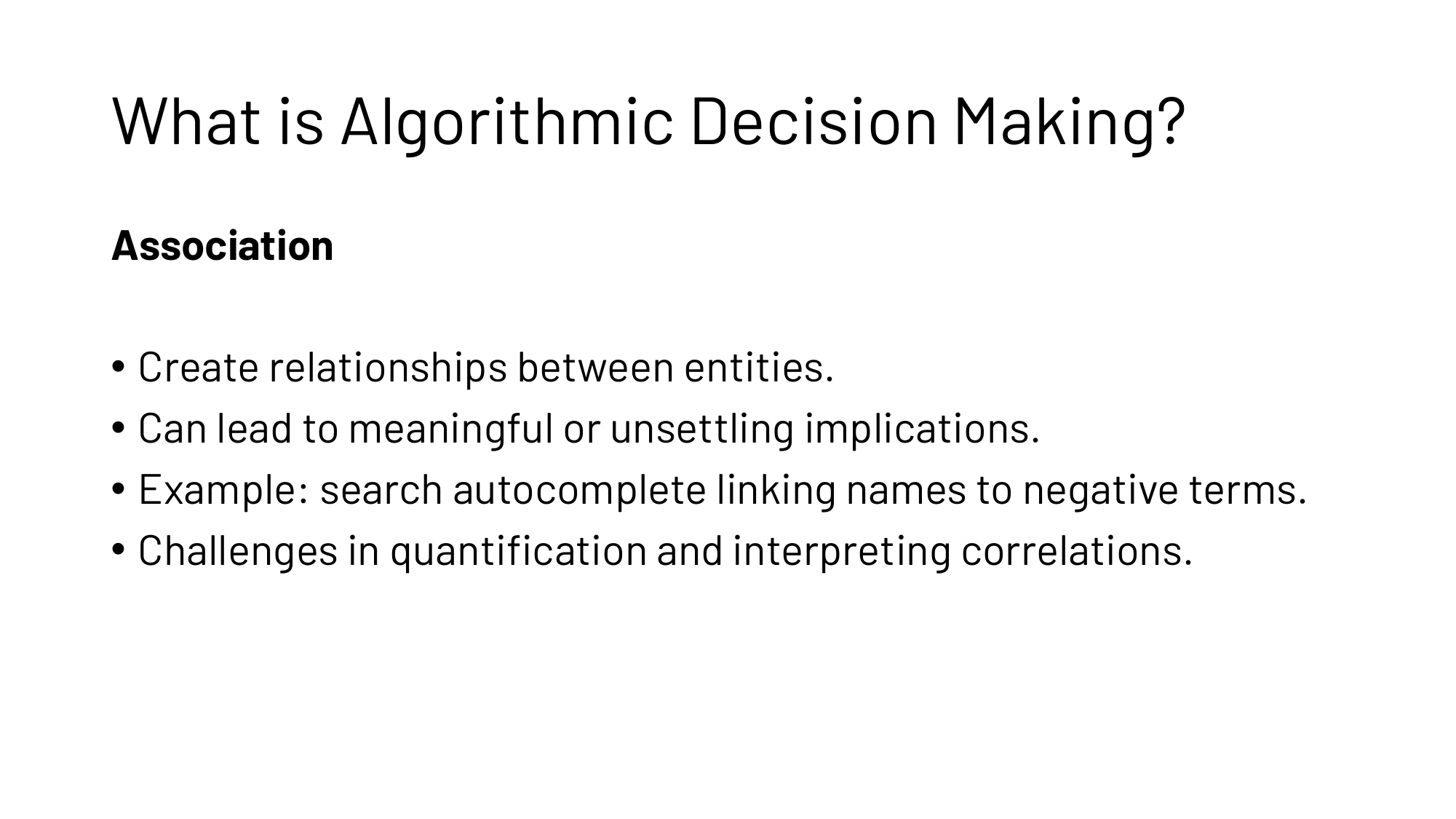

# What is Algorithmic Decision Making?
Association

Create relationships between entities.
Can lead to meaningful or unsettling implications.
Example: search autocomplete linking names to negative terms.
Challenges in quantification and interpreting correlations.